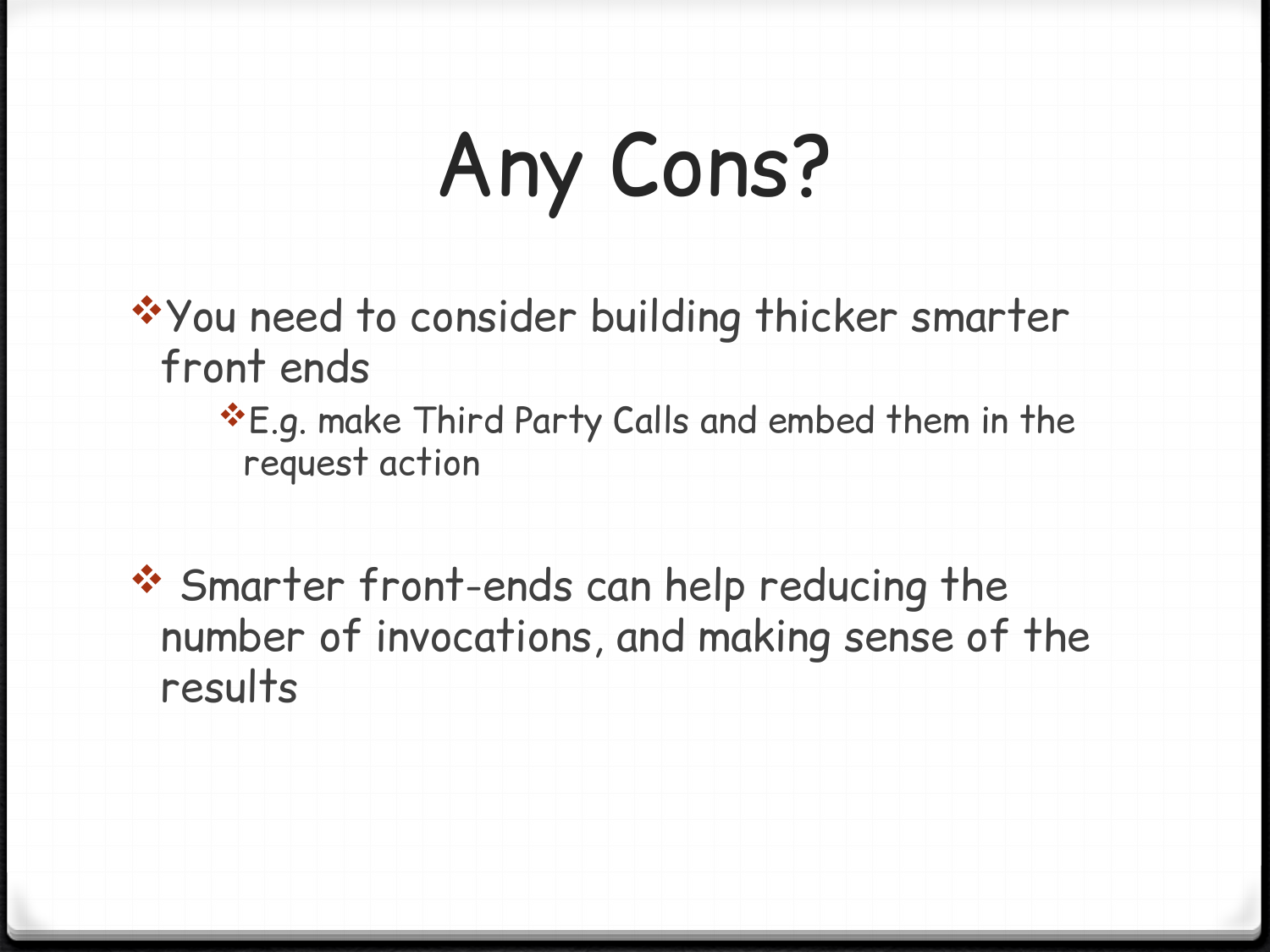

# Any Cons?
You need to consider building thicker smarter front ends
E.g. make Third Party Calls and embed them in the request action

 Smarter front-ends can help reducing the number of invocations, and making sense of the results